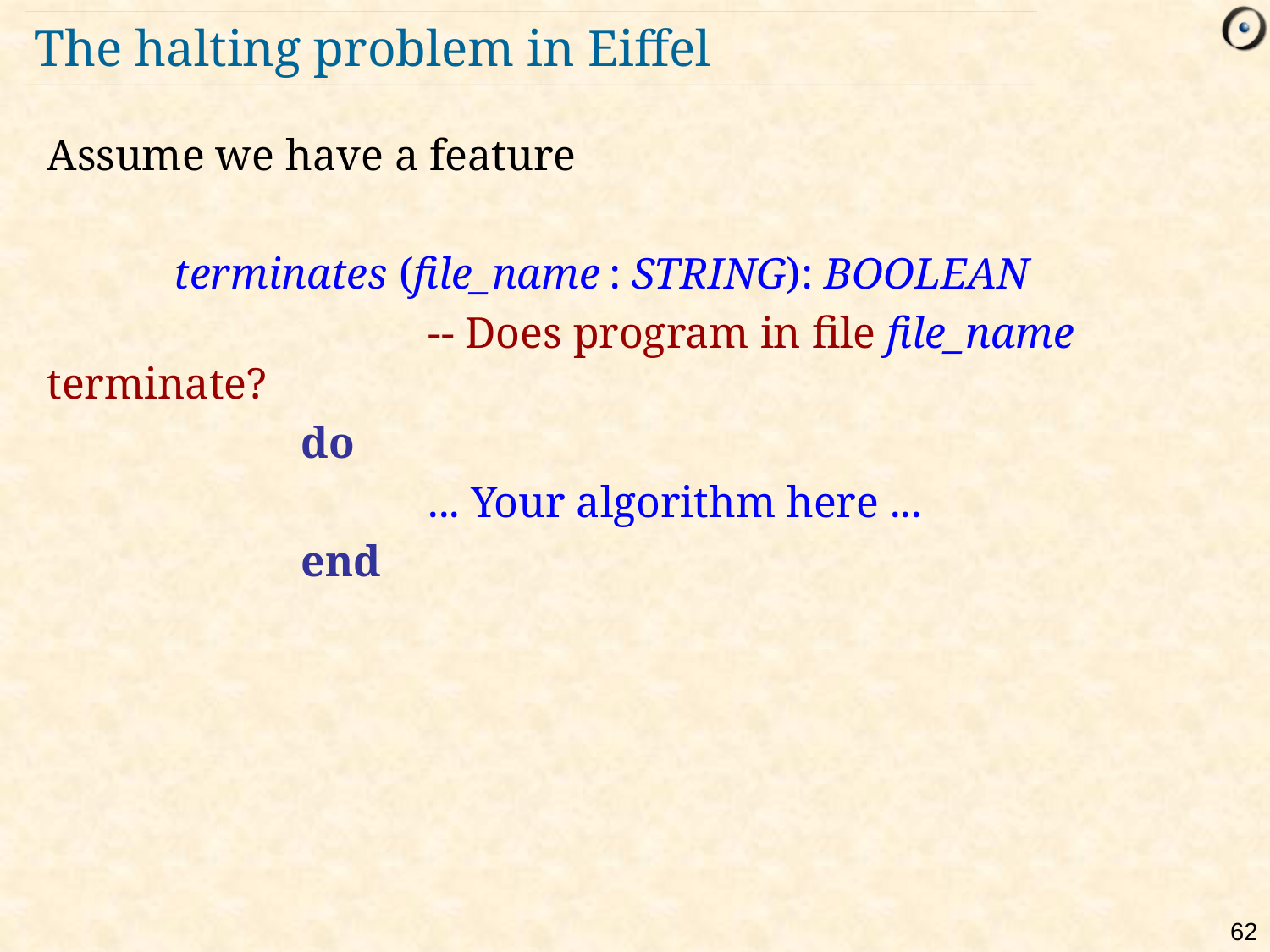

# The halting problem in Eiffel
Assume we have a feature

	terminates (file_name : STRING): BOOLEAN
			-- Does program in file file_name terminate?
		do
			... Your algorithm here ...
		end